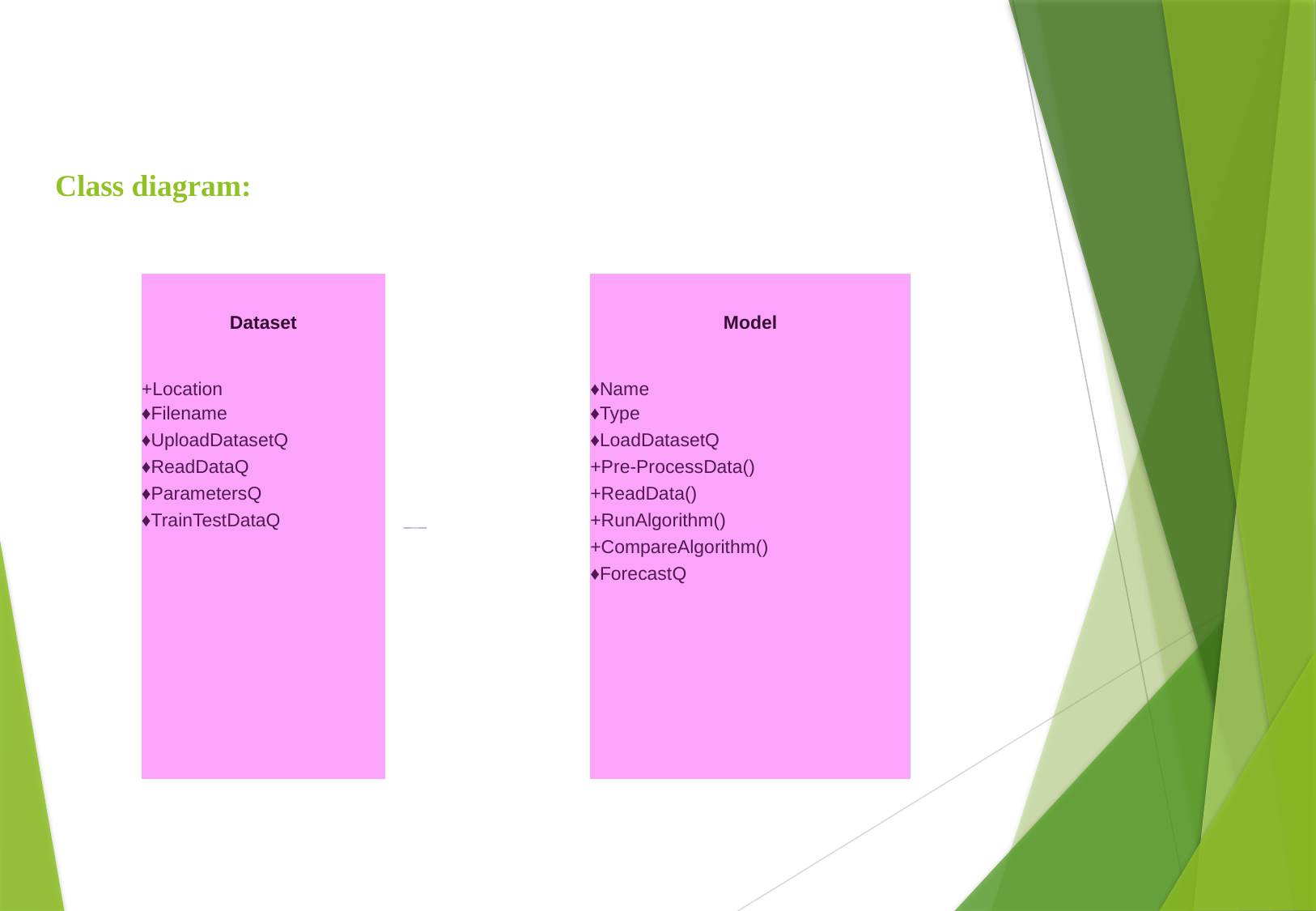

Class diagram:
| Dataset | \_\_\_ | Model |
| --- | --- | --- |
| +Location ♦Filename |  | ♦Name ♦Type |
| ♦UploadDatasetQ ♦ReadDataQ ♦ParametersQ ♦TrainTestDataQ |  | ♦LoadDatasetQ +Pre-ProcessData() +ReadData() +RunAlgorithm() +CompareAlgorithm() ♦ForecastQ |
|  |  |  |